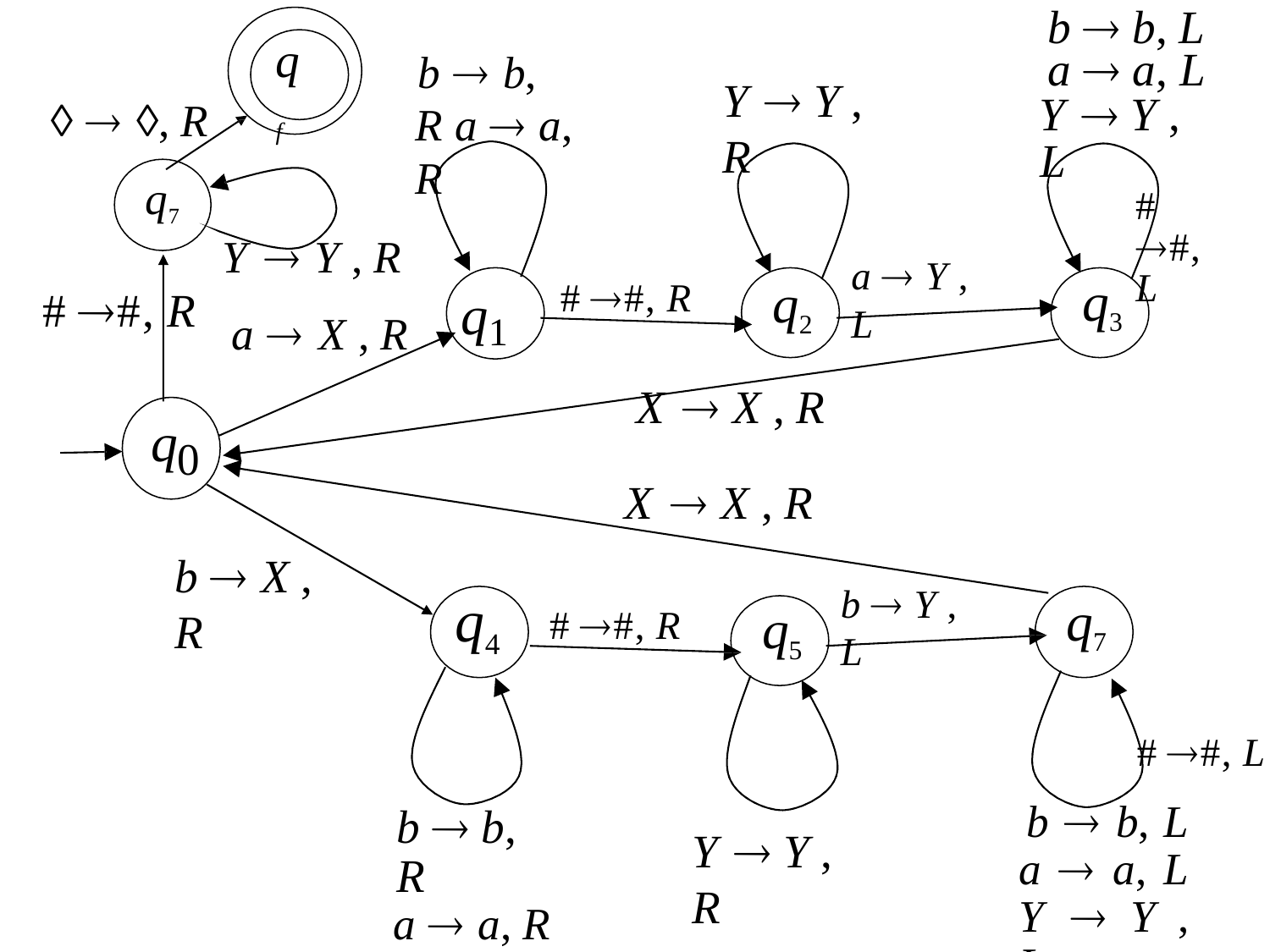

b → b, L a → a, L
Y → Y , L
# →#, L

q f
b → b, R a → a, R
◊ → ◊, R
q7
Y → Y , R

Y → Y , R
a → X , R
a → Y , L
q3
q1

q2
# →#, R
# →#, R
X → X , R
X → X , R

q
0

b → X , R
b → Y , L
q4
q7

q5

# →#, R

# →#, L
b → b, L a → a, L Y → Y , L
b → b, R
a → a, R
Y → Y , R